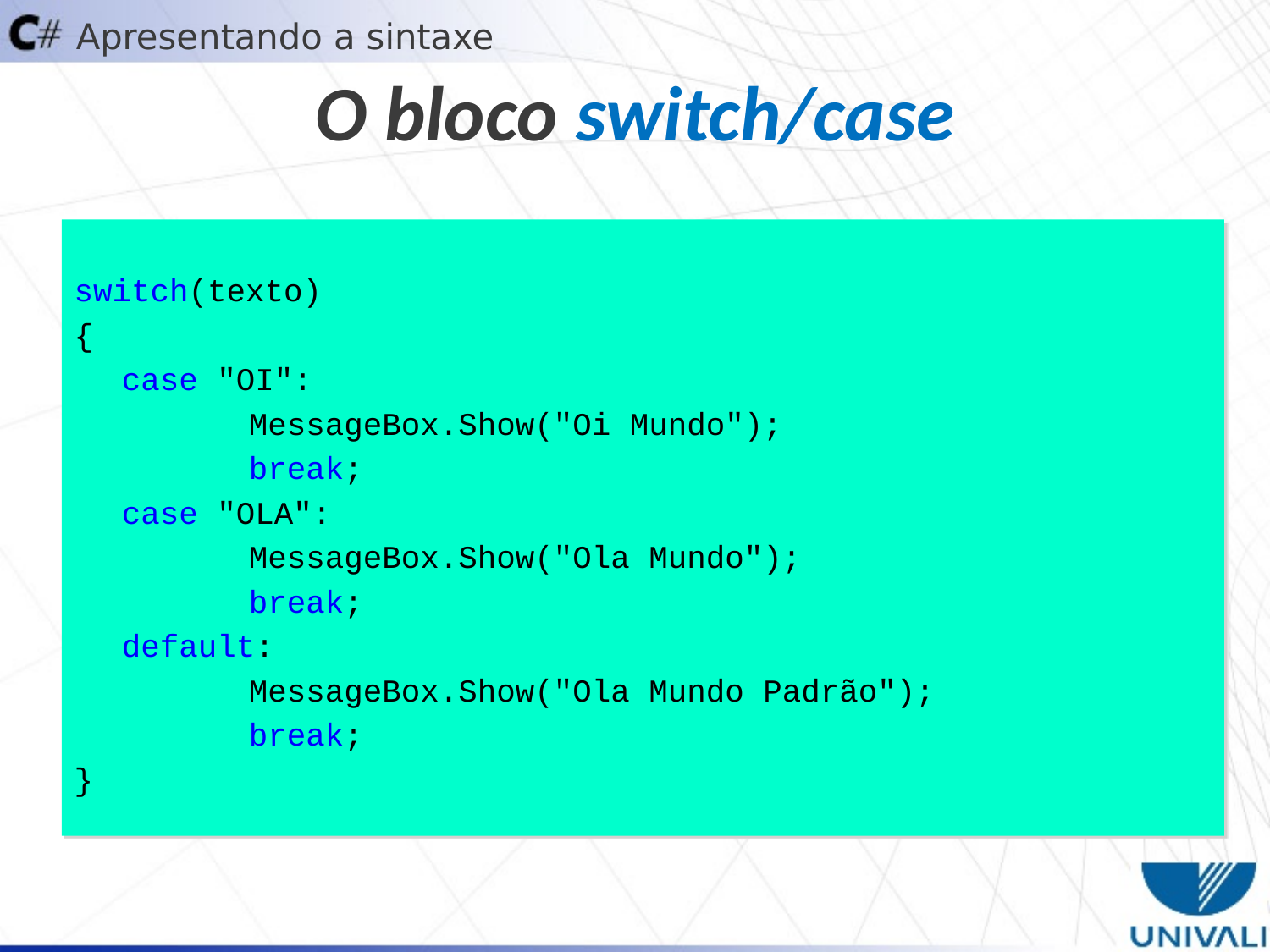

Apresentando a sintaxe
O bloco switch/case

switch(texto)
{
	case "OI":
		MessageBox.Show("Oi Mundo");
		break;
	case "OLA":
		MessageBox.Show("Ola Mundo");
		break;
	default:
		MessageBox.Show("Ola Mundo Padrão");
		break;
}